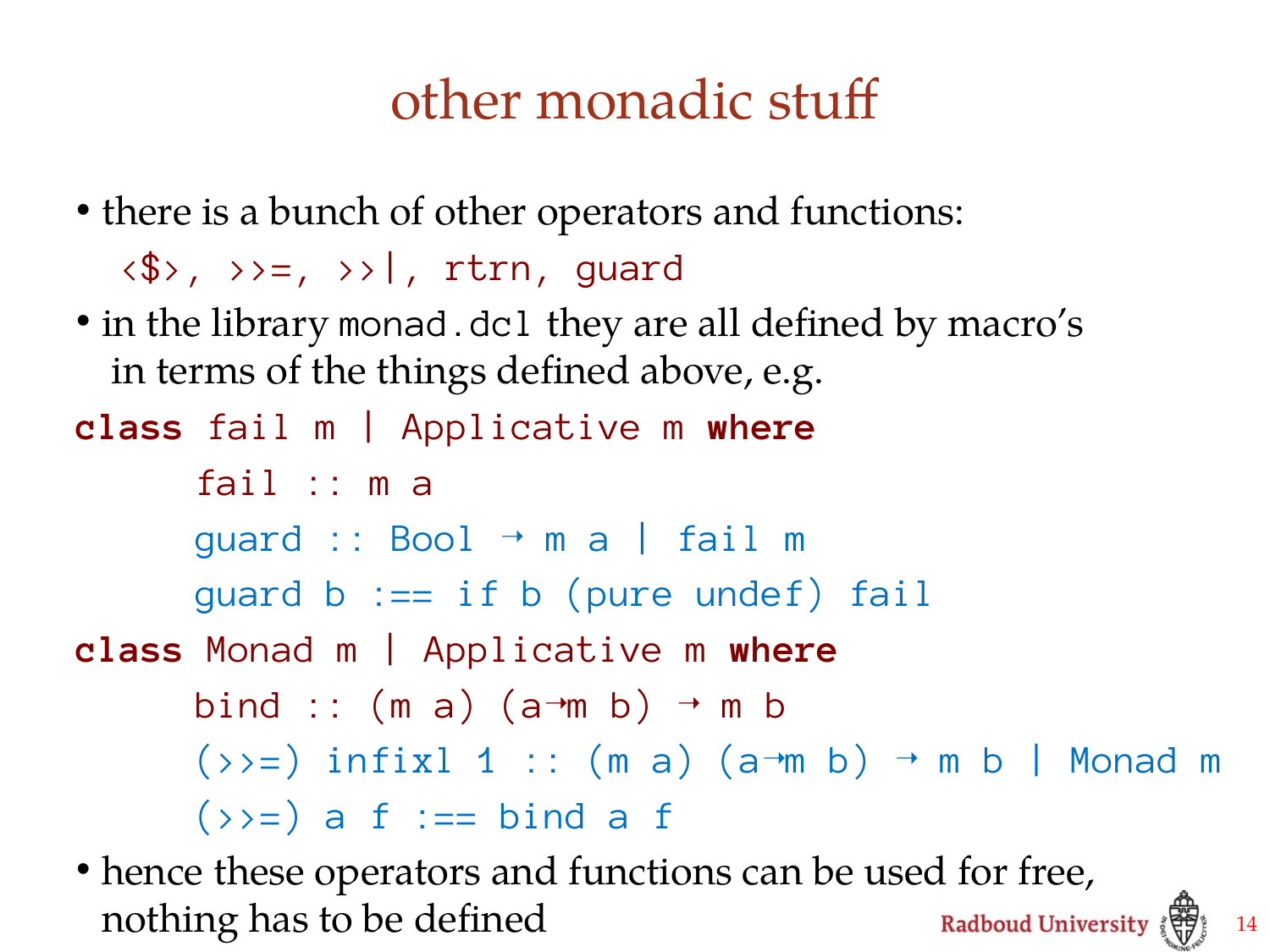

# other monadic stuff
there is a bunch of other operators and functions:
  <$>, >>=, >>|, rtrn, guard
in the library monad.dcl they are all defined by macro’s
 in terms of the things defined above, e.g.
class fail m | Applicative m where
	fail :: m a
	guard :: Bool ➝ m a | fail m
	guard b :== if b (pure undef) fail
class Monad m | Applicative m where
	bind :: (m a) (a➝m b) ➝ m b
	(>>=) infixl 1 :: (m a) (a➝m b) ➝ m b | Monad m
	(>>=) a f :== bind a f
hence these operators and functions can be used for free,
nothing has to be defined

14